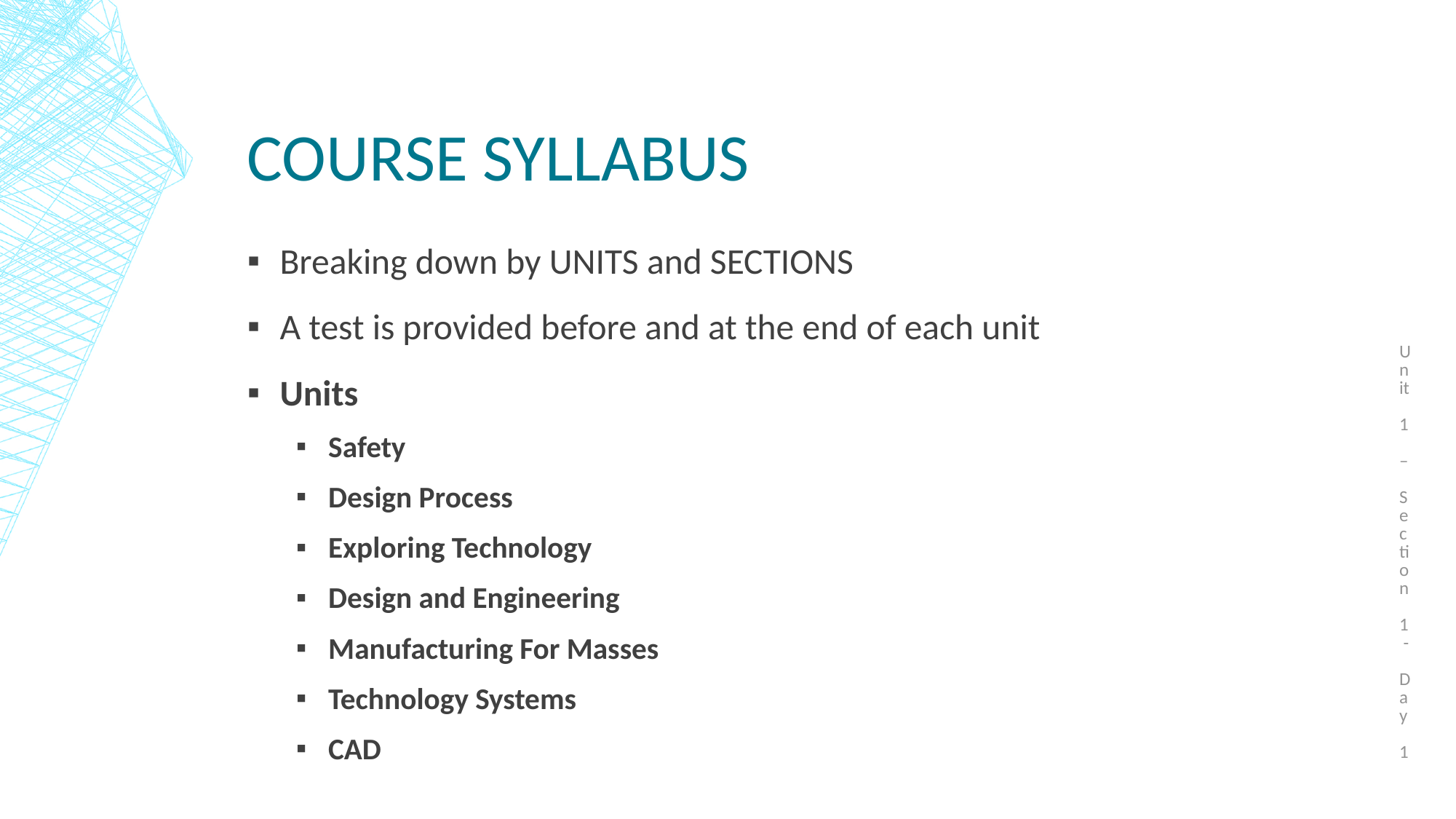

Unit 1 – Section 1 - Day 1
# Course Syllabus
Breaking down by UNITS and SECTIONS
A test is provided before and at the end of each unit
Units
Safety
Design Process
Exploring Technology
Design and Engineering
Manufacturing For Masses
Technology Systems
CAD